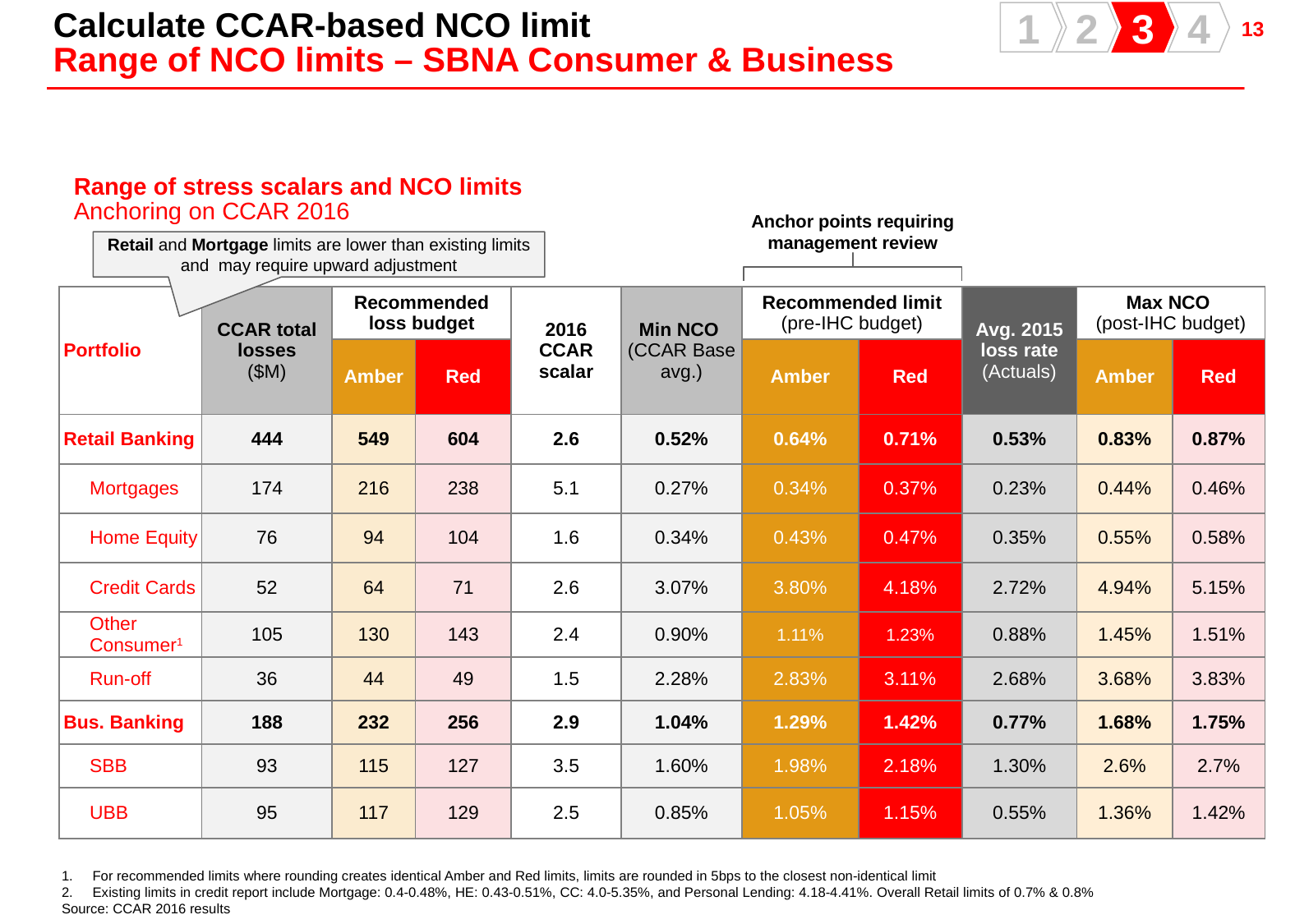

Calculate CCAR-based NCO limit
Range of NCO limits – SBNA Consumer & Business
1
2
3
4

Range of stress scalars and NCO limits
Anchoring on CCAR 2016
Anchor points requiring
management review
Retail and Mortgage limits are lower than existing limits and  may require upward adjustment
| Portfolio | CCAR total losses ($M) | Recommended loss budget |  | 2016 CCAR scalar | Min NCO (CCAR Base avg.) | Recommended limit (pre-IHC budget) |  | Avg. 2015 loss rate (Actuals) | Max NCO (post-IHC budget) |  |
| --- | --- | --- | --- | --- | --- | --- | --- | --- | --- | --- |
|  |  | Amber | Red |  |  | Amber | Red |  | Amber | Red |
| Retail Banking | 444 | 549 | 604 | 2.6 | 0.52% | 0.64% | 0.71% | 0.53% | 0.83% | 0.87% |
| Mortgages | 174 | 216 | 238 | 5.1 | 0.27% | 0.34% | 0.37% | 0.23% | 0.44% | 0.46% |
| Home Equity | 76 | 94 | 104 | 1.6 | 0.34% | 0.43% | 0.47% | 0.35% | 0.55% | 0.58% |
| Credit Cards | 52 | 64 | 71 | 2.6 | 3.07% | 3.80% | 4.18% | 2.72% | 4.94% | 5.15% |
| Other Consumer1 | 105 | 130 | 143 | 2.4 | 0.90% | 1.11% | 1.23% | 0.88% | 1.45% | 1.51% |
| Run-off | 36 | 44 | 49 | 1.5 | 2.28% | 2.83% | 3.11% | 2.68% | 3.68% | 3.83% |
| Bus. Banking | 188 | 232 | 256 | 2.9 | 1.04% | 1.29% | 1.42% | 0.77% | 1.68% | 1.75% |
| SBB | 93 | 115 | 127 | 3.5 | 1.60% | 1.98% | 2.18% | 1.30% | 2.6% | 2.7% |
| UBB | 95 | 117 | 129 | 2.5 | 0.85% | 1.05% | 1.15% | 0.55% | 1.36% | 1.42% |
For recommended limits where rounding creates identical Amber and Red limits, limits are rounded in 5bps to the closest non-identical limit
Existing limits in credit report include Mortgage: 0.4-0.48%, HE: 0.43-0.51%, CC: 4.0-5.35%, and Personal Lending: 4.18-4.41%. Overall Retail limits of 0.7% & 0.8%
Source: CCAR 2016 results